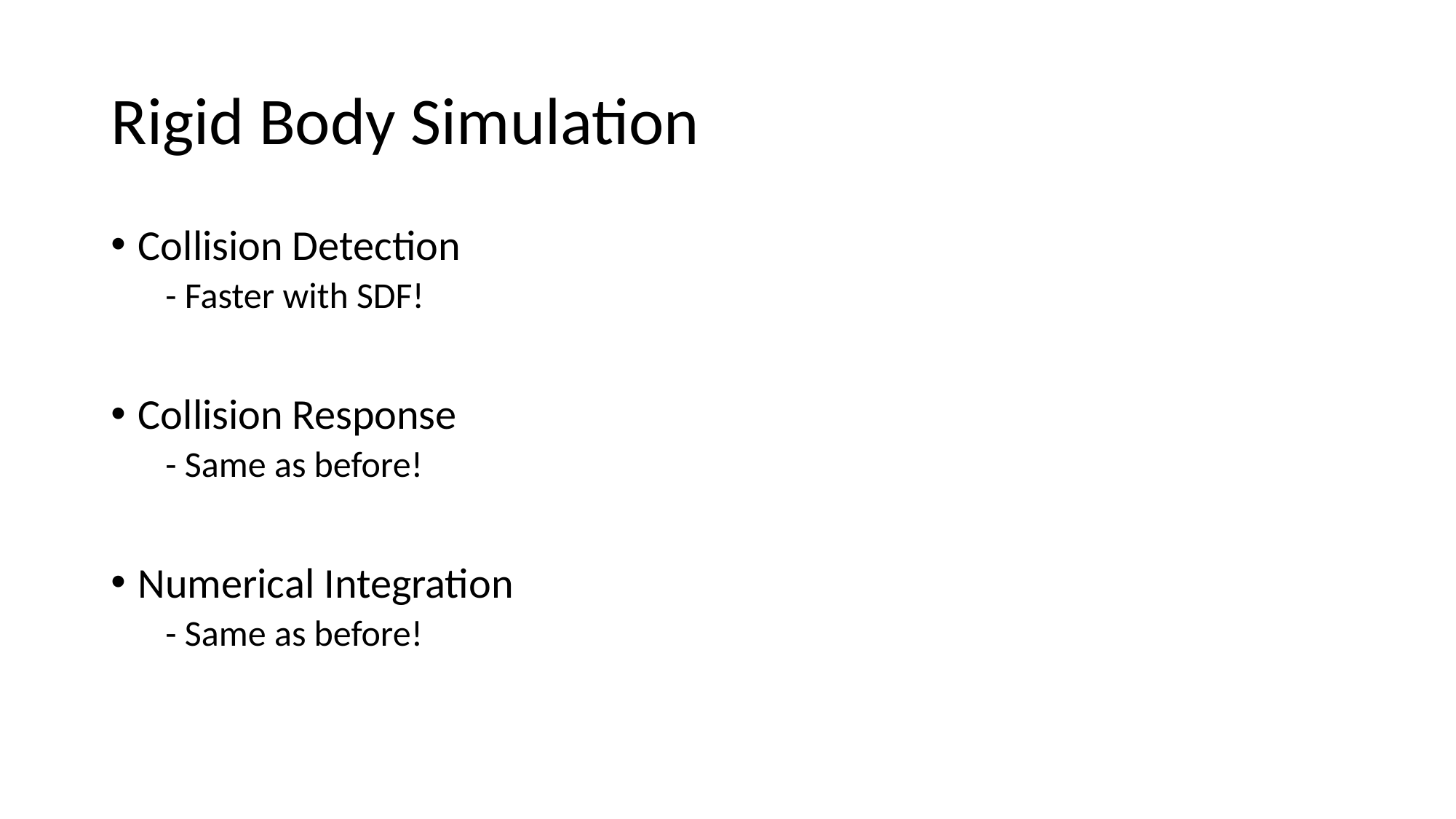

# Rigid Body Simulation
Collision Detection
- Faster with SDF!

Collision Response
- Same as before!

Numerical Integration
- Same as before!